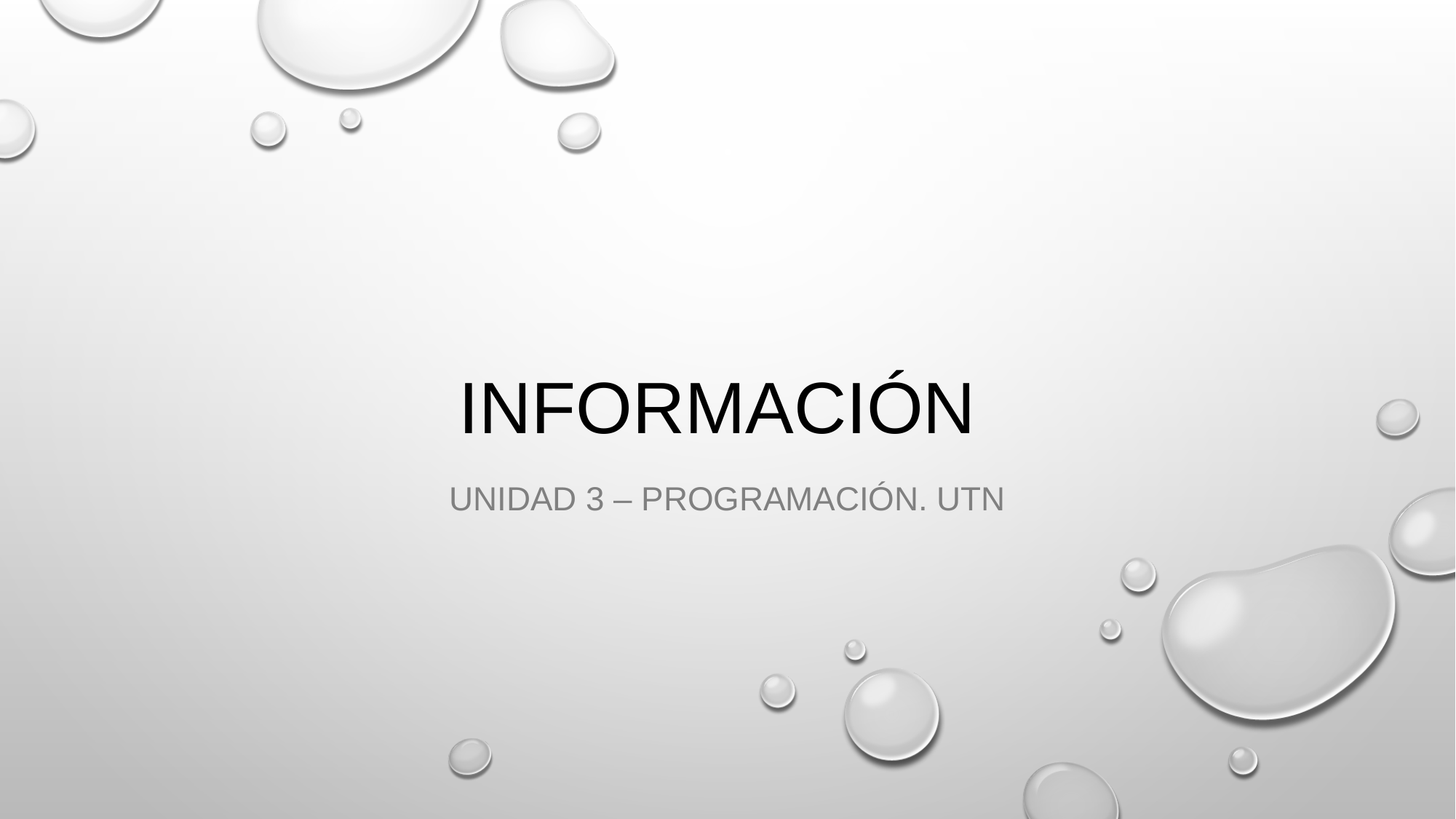

# Información
Unidad 3 – programación. utn